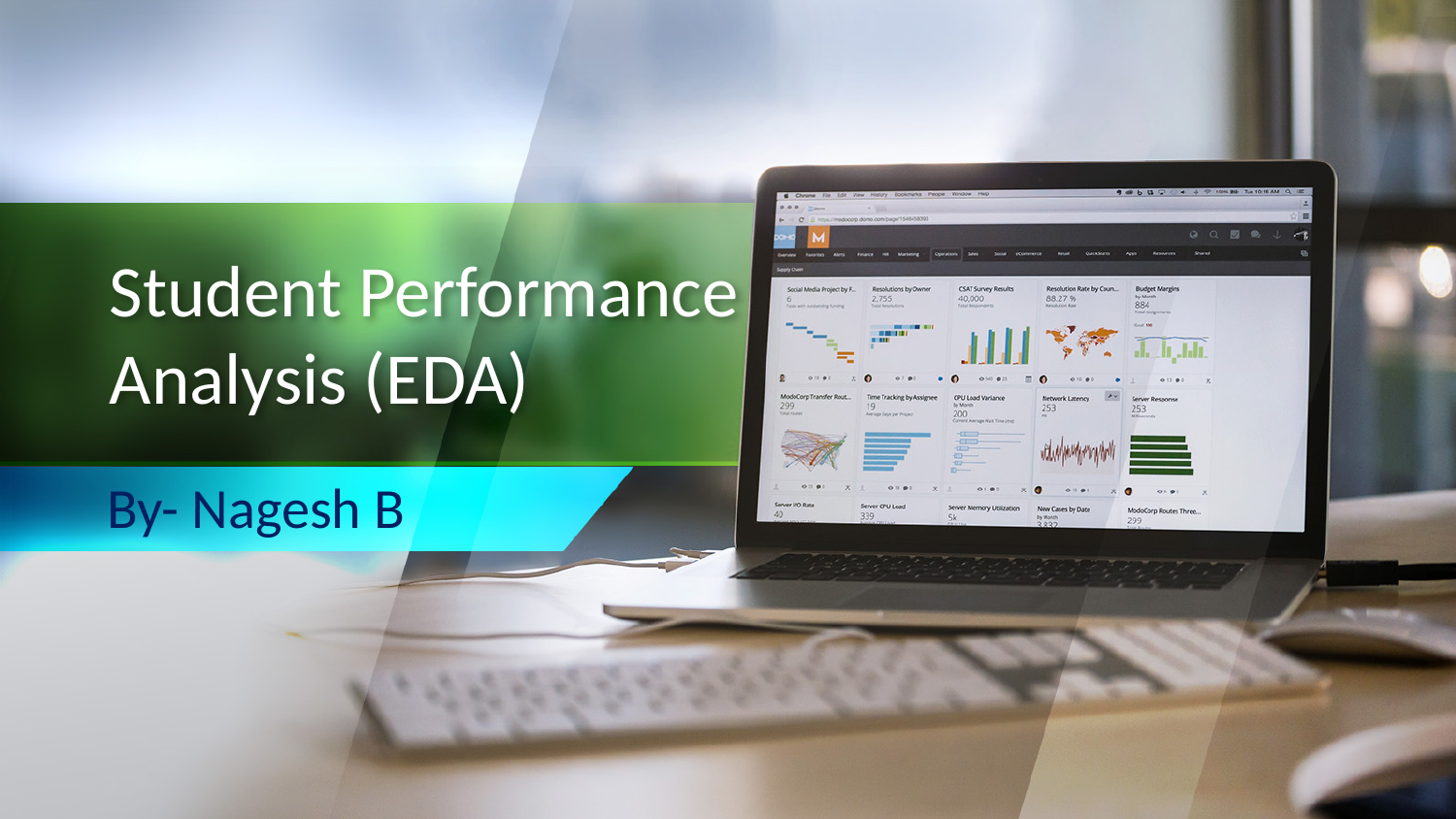

# Student Performance Analysis (EDA)
By- Nagesh B